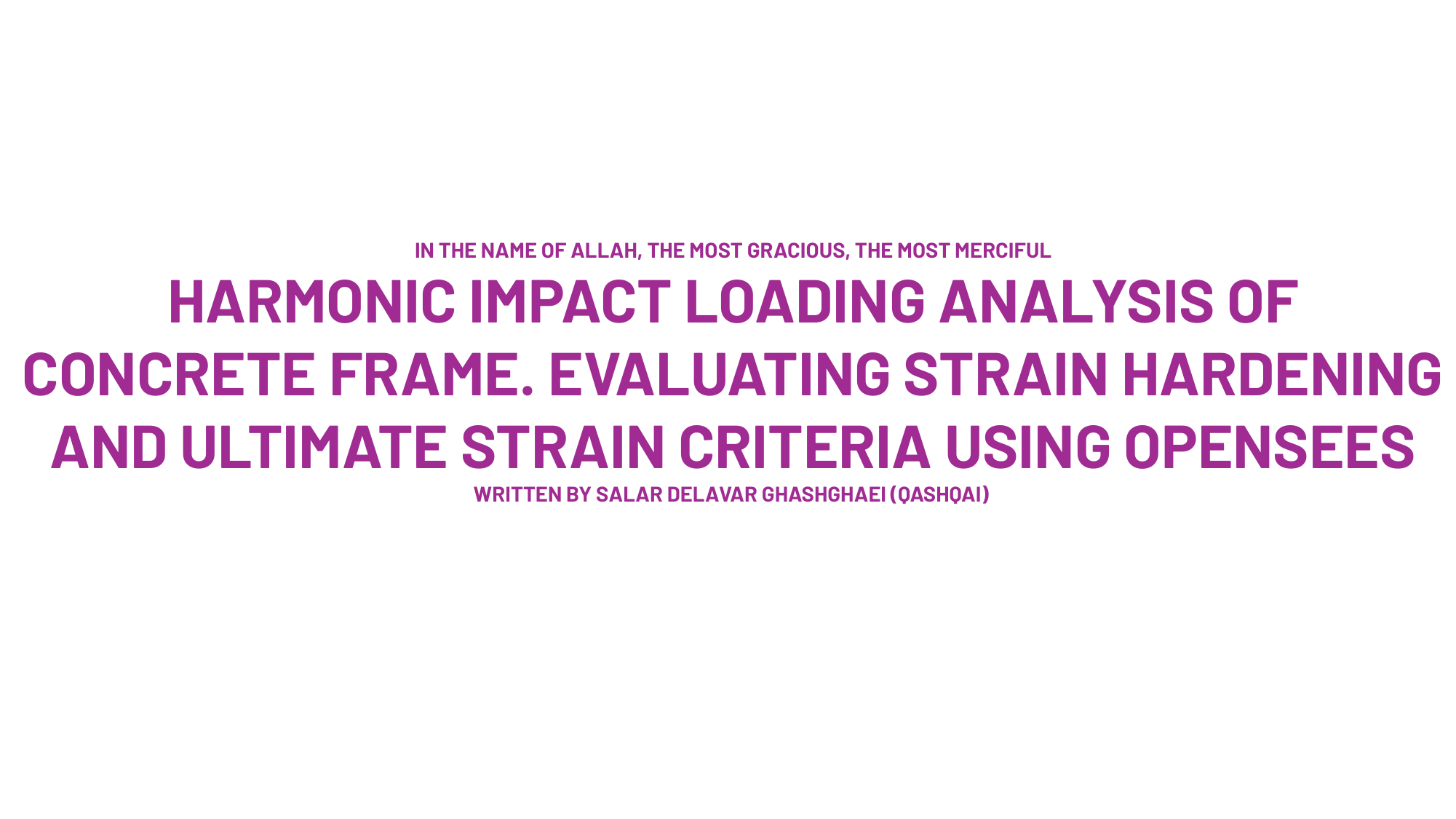

IN THE NAME OF ALLAH, THE MOST GRACIOUS, THE MOST MERCIFUL
HARMONIC IMPACT LOADING ANALYSIS OF CONCRETE FRAME. EVALUATING STRAIN HARDENING AND ULTIMATE STRAIN CRITERIA USING OPENSEES
WRITTEN BY SALAR DELAVAR GHASHGHAEI (QASHQAI)